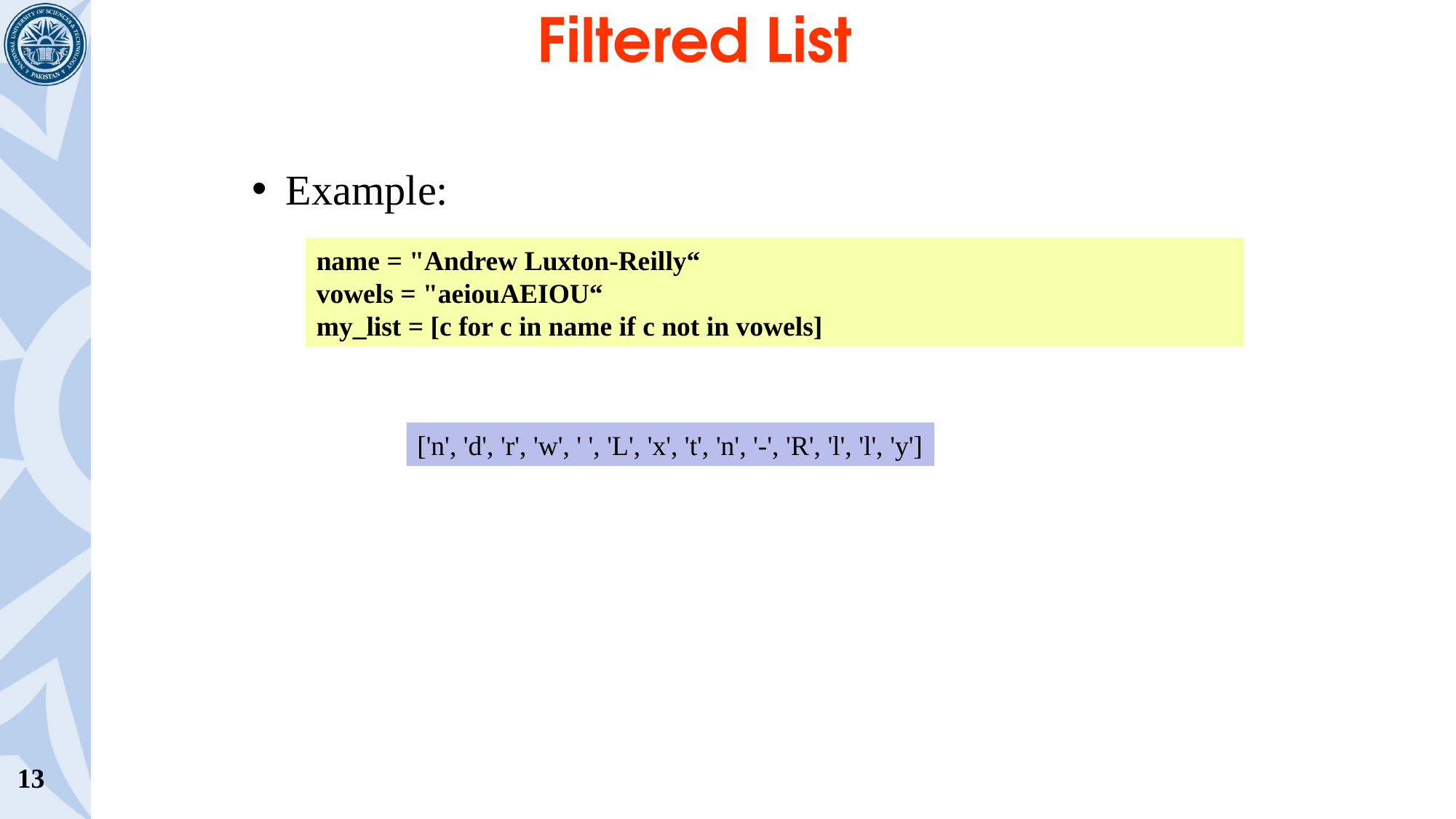

# Filtered List
Example:
name = "Andrew Luxton-Reilly“
vowels = "aeiouAEIOU“
my_list = [c for c in name if c not in vowels]
['n', 'd', 'r', 'w', ' ', 'L', 'x', 't', 'n', '-', 'R', 'l', 'l', 'y']
13